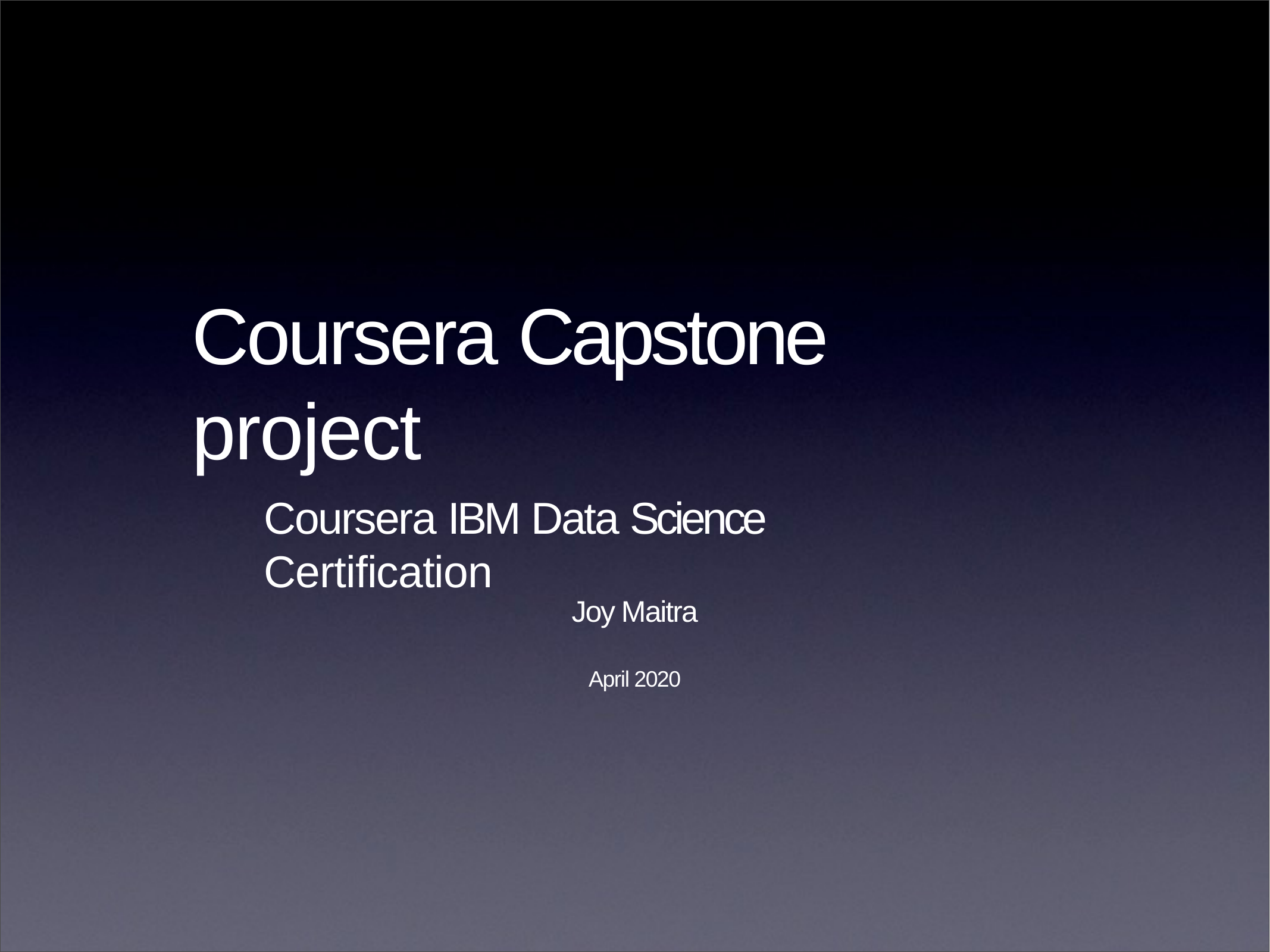

# Coursera Capstone project
Coursera IBM Data Science Certification
Joy Maitra

April 2020